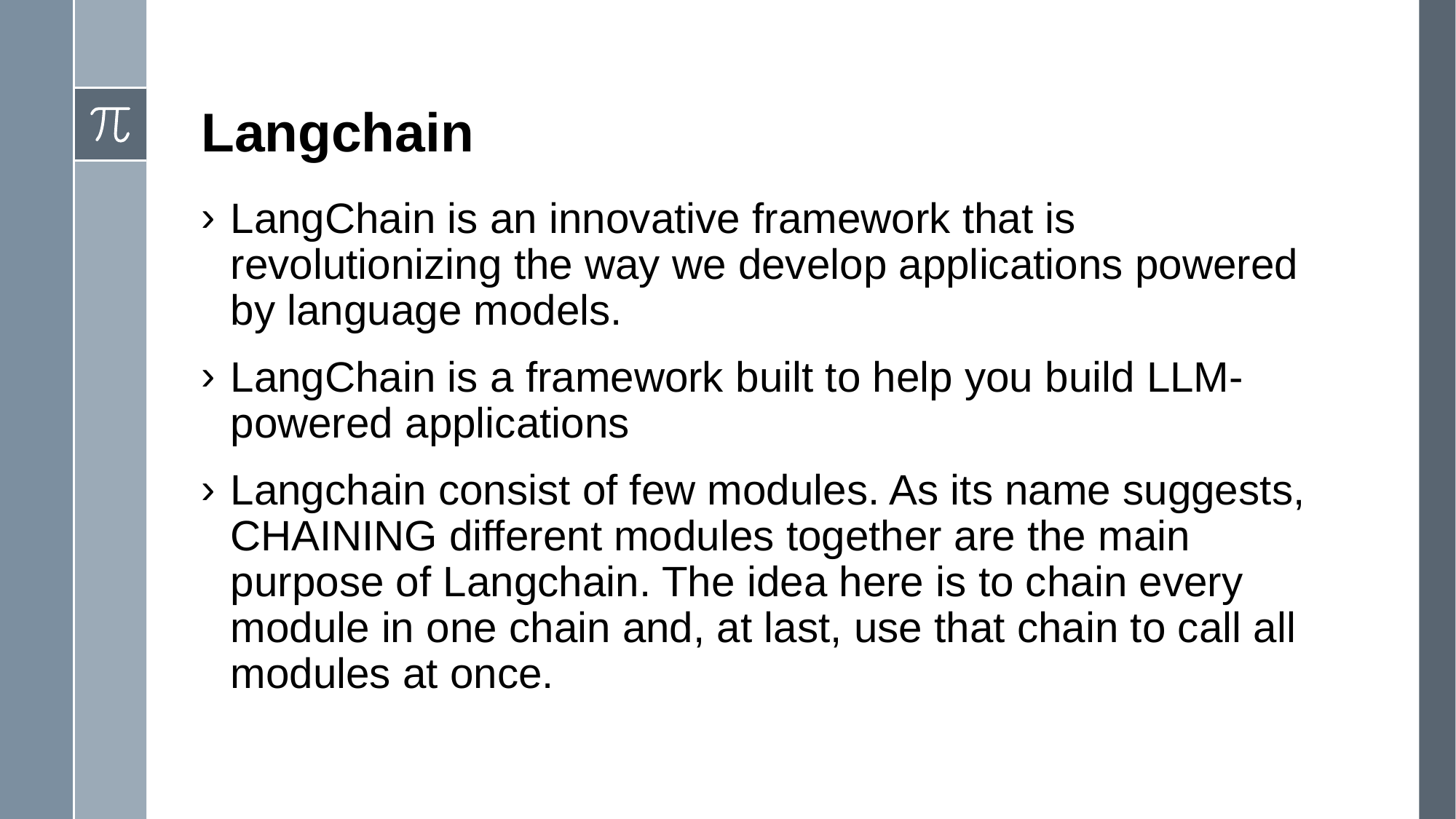

# Langchain
LangChain is an innovative framework that is revolutionizing the way we develop applications powered by language models.
LangChain is a framework built to help you build LLM-powered applications
Langchain consist of few modules. As its name suggests, CHAINING different modules together are the main purpose of Langchain. The idea here is to chain every module in one chain and, at last, use that chain to call all modules at once.